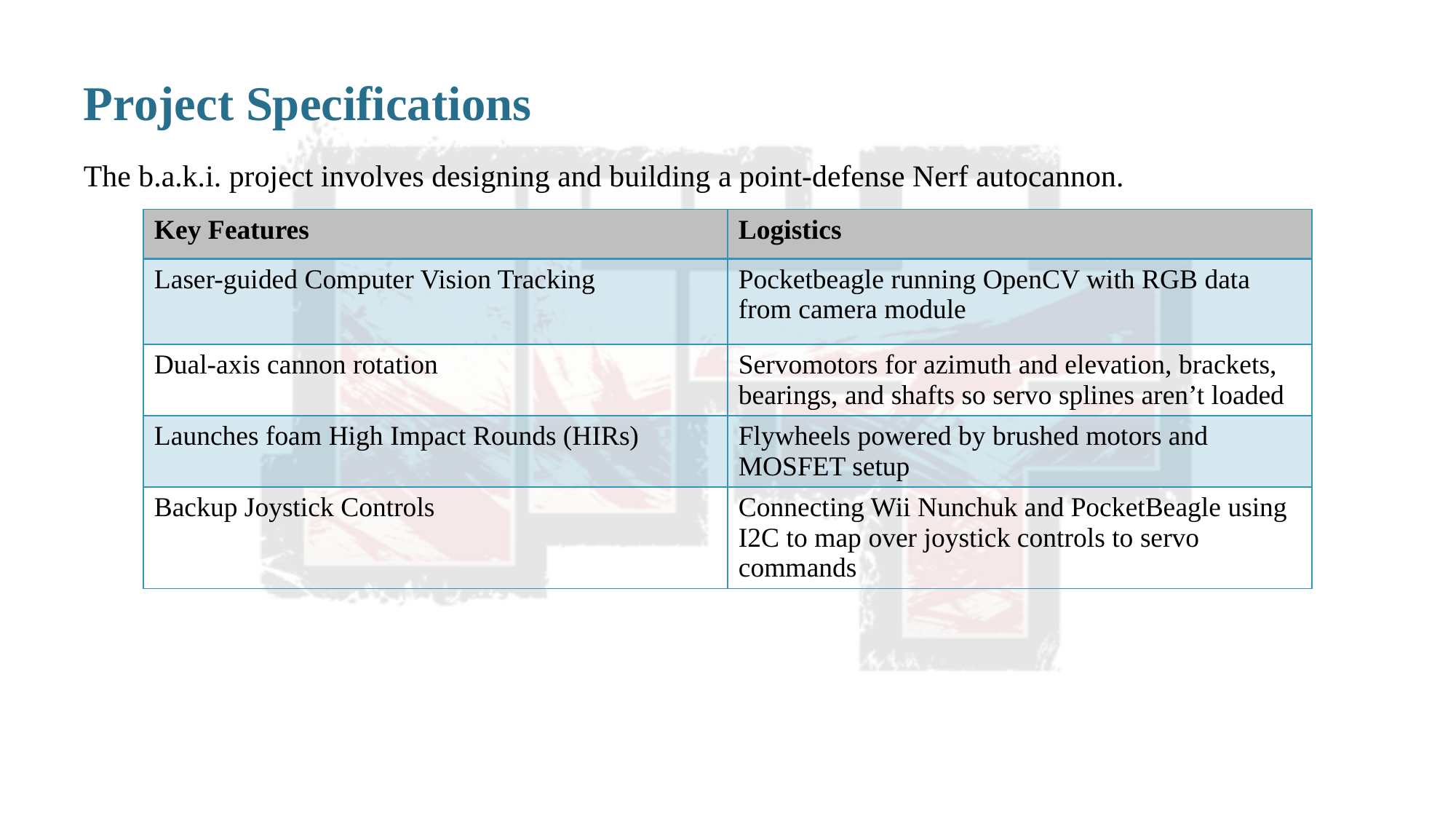

# Project Specifications
The b.a.k.i. project involves designing and building a point-defense Nerf autocannon.
| Key Features | Logistics |
| --- | --- |
| Laser-guided Computer Vision Tracking | Pocketbeagle running OpenCV with RGB data from camera module |
| Dual-axis cannon rotation | Servomotors for azimuth and elevation, brackets, bearings, and shafts so servo splines aren’t loaded |
| Launches foam High Impact Rounds (HIRs) | Flywheels powered by brushed motors and MOSFET setup |
| Backup Joystick Controls | Connecting Wii Nunchuk and PocketBeagle using I2C to map over joystick controls to servo commands |